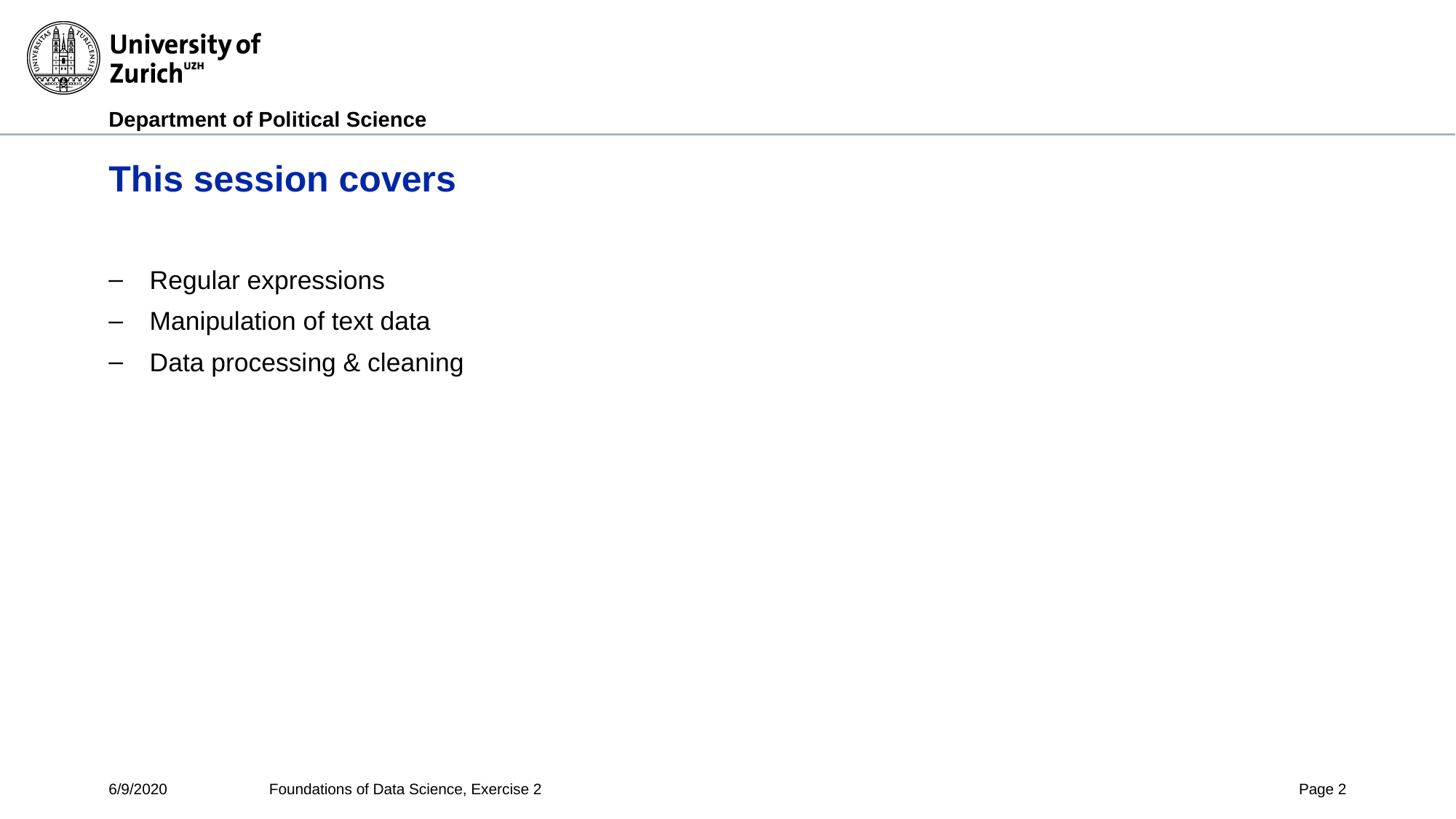

# This session covers
Regular expressions
Manipulation of text data
Data processing & cleaning
6/9/2020
Foundations of Data Science, Exercise 2
Page 2